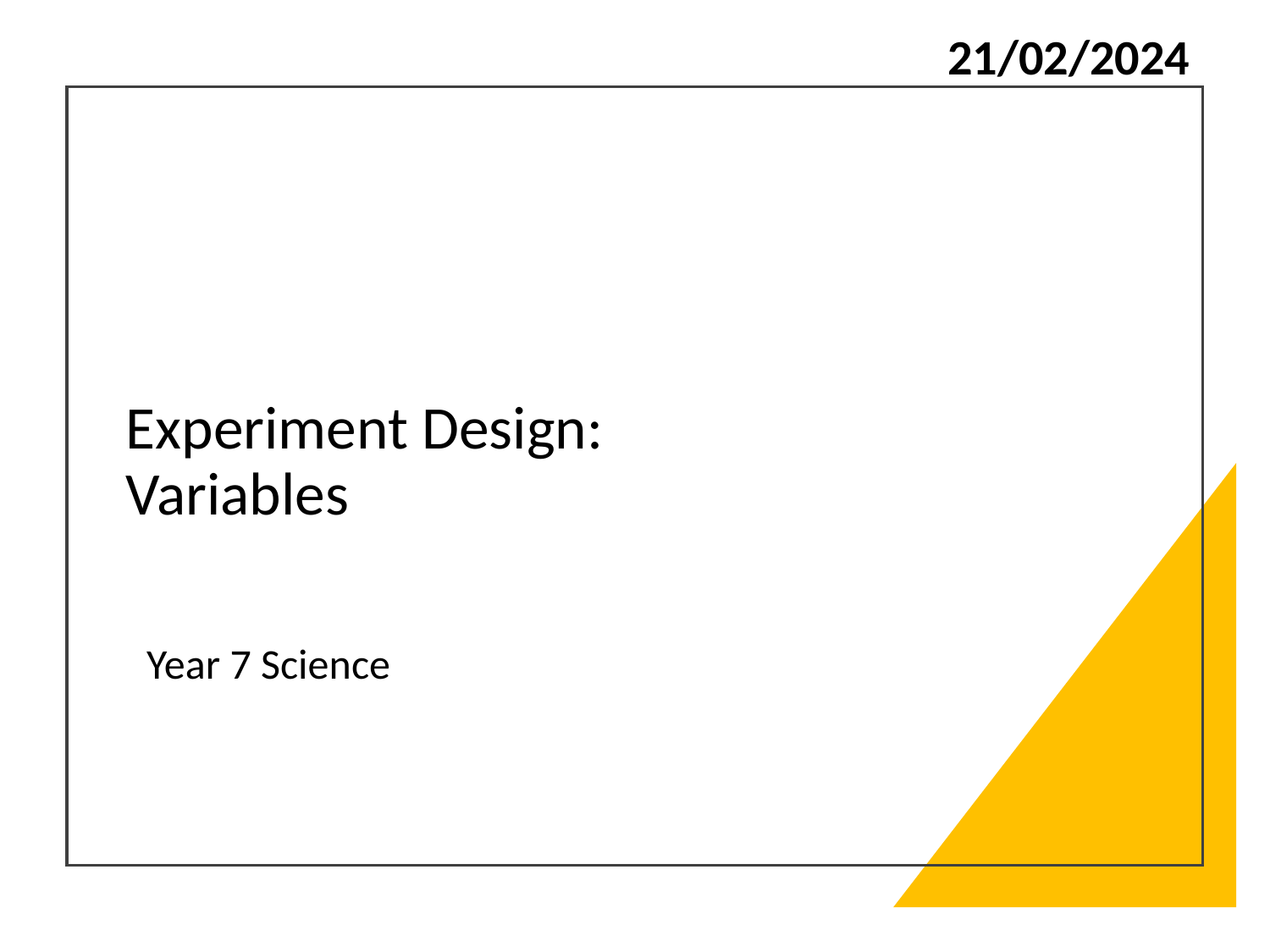

21/02/2024

# Experiment Design: Variables

Year 7 Science